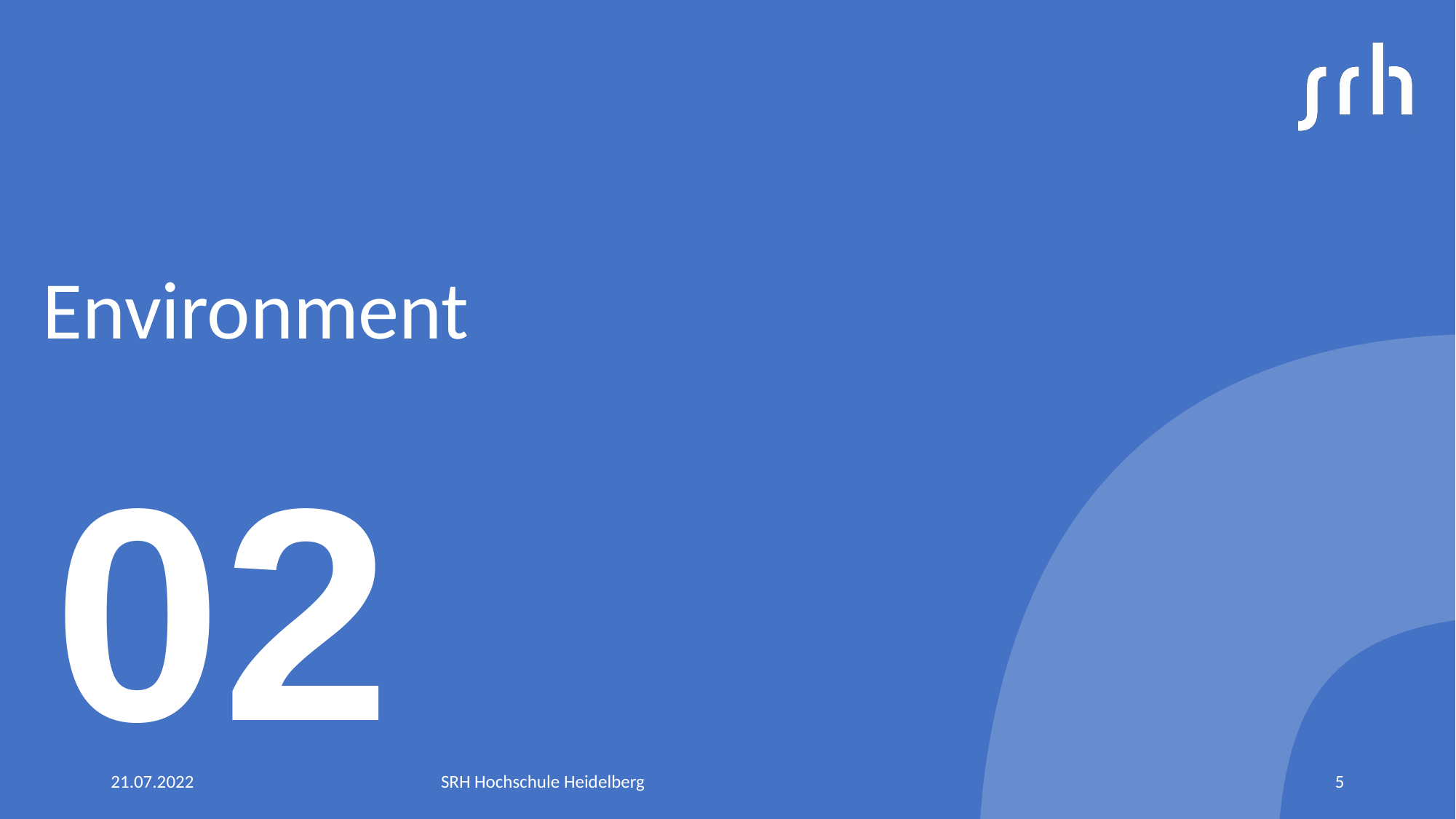

# Environment
02
21.07.2022
SRH Hochschule Heidelberg
5